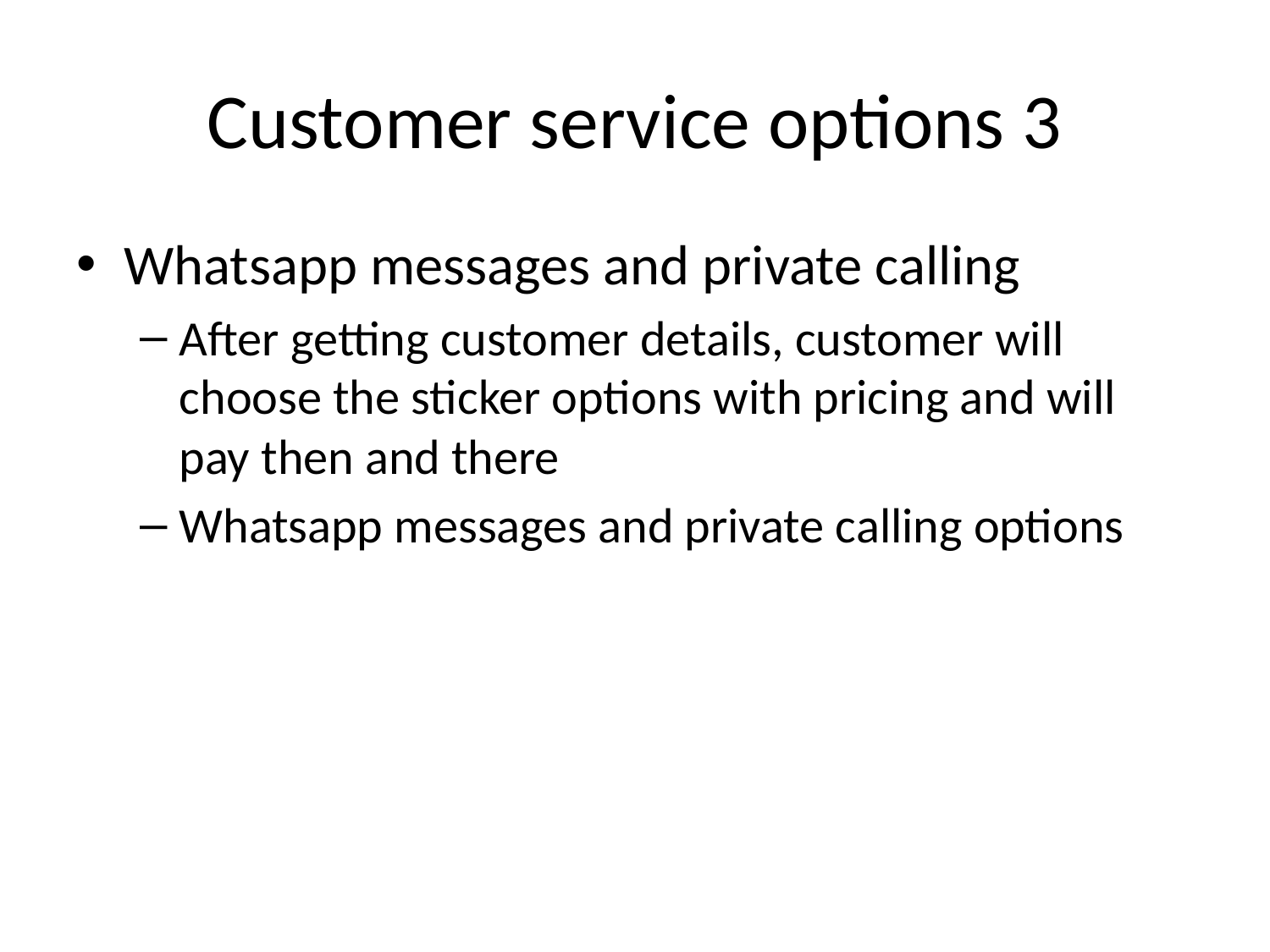

# Customer service options 3
Whatsapp messages and private calling
After getting customer details, customer will choose the sticker options with pricing and will pay then and there
Whatsapp messages and private calling options